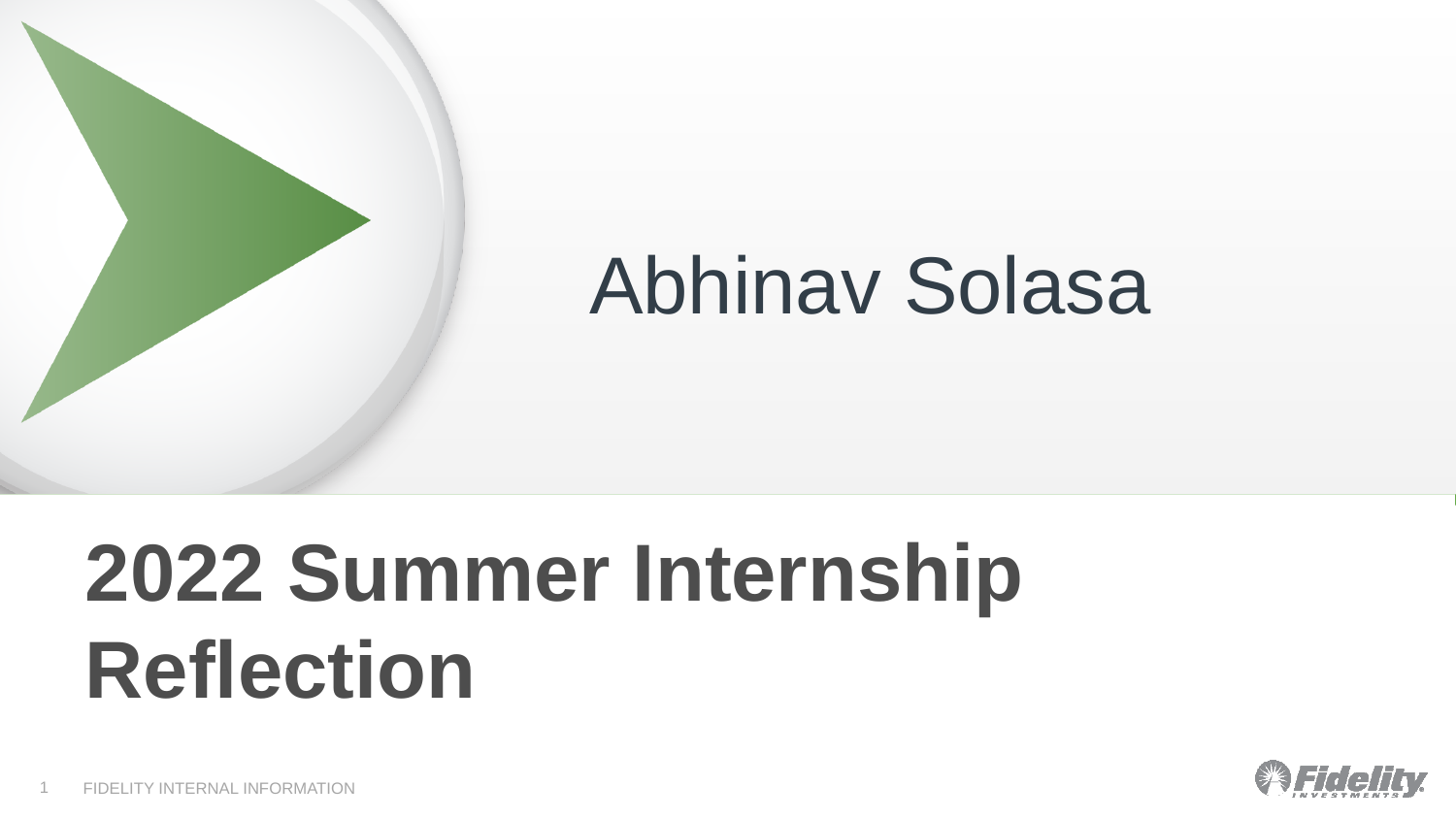

Abhinav Solasa
# 2022 Summer Internship Reflection
1